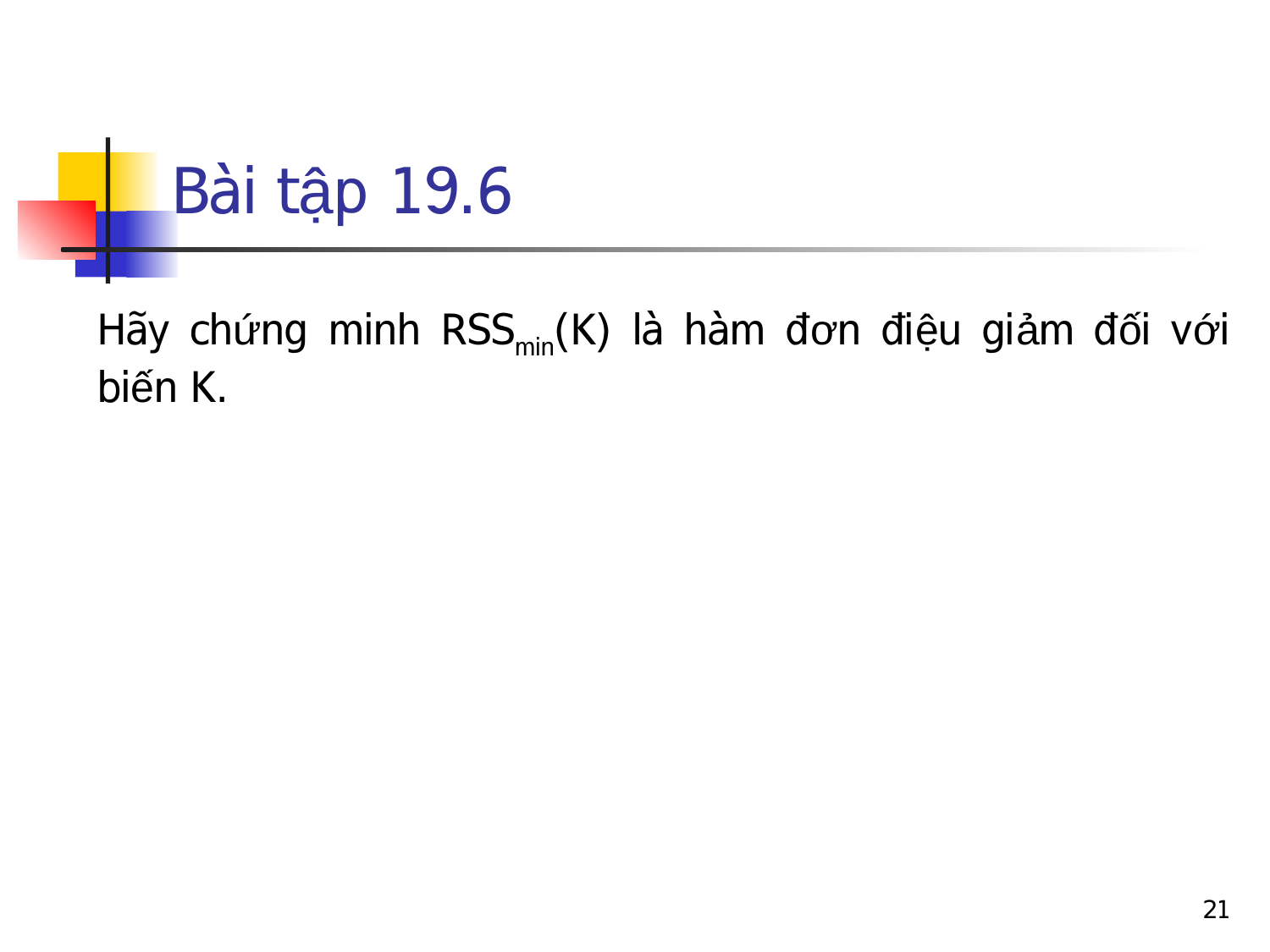

# Bài tập 19.6
Hãy chứng minh RSSmin(K) là hàm đơn điệu giảm đối với biến K.
21